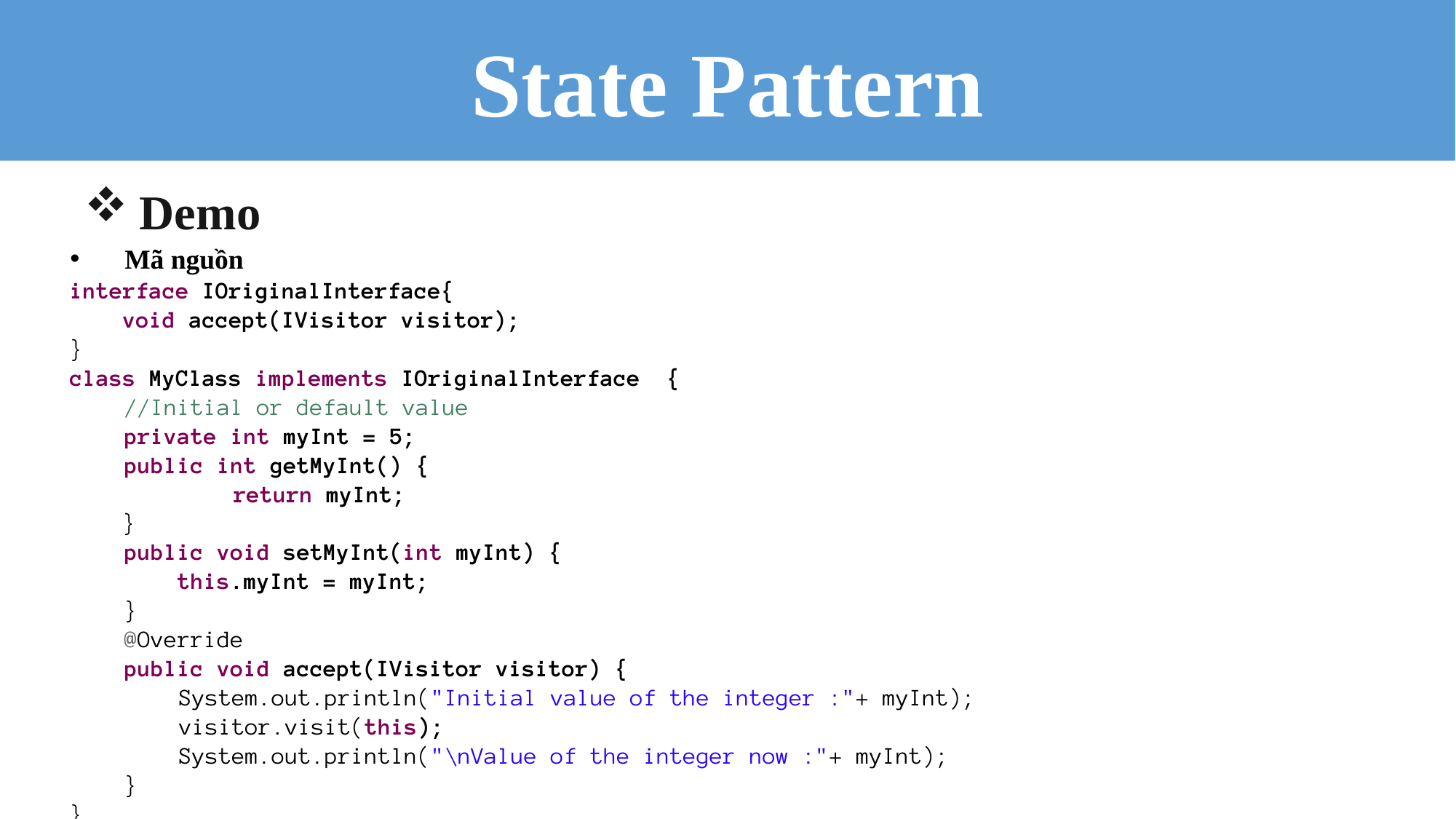

State Pattern
Demo
Mã nguồn
interface IOriginalInterface{
    void accept(IVisitor visitor);
}
class MyClass implements IOriginalInterface  {
//Initial or default value
private int myInt = 5;
public int getMyInt() {
	return myInt;
    }
public void setMyInt(int myInt) {
    this.myInt = myInt;
}
@Override
public void accept(IVisitor visitor) {
System.out.println("Initial value of the integer :"+ myInt);
visitor.visit(this);
System.out.println("\nValue of the integer now :"+ myInt);
}
}